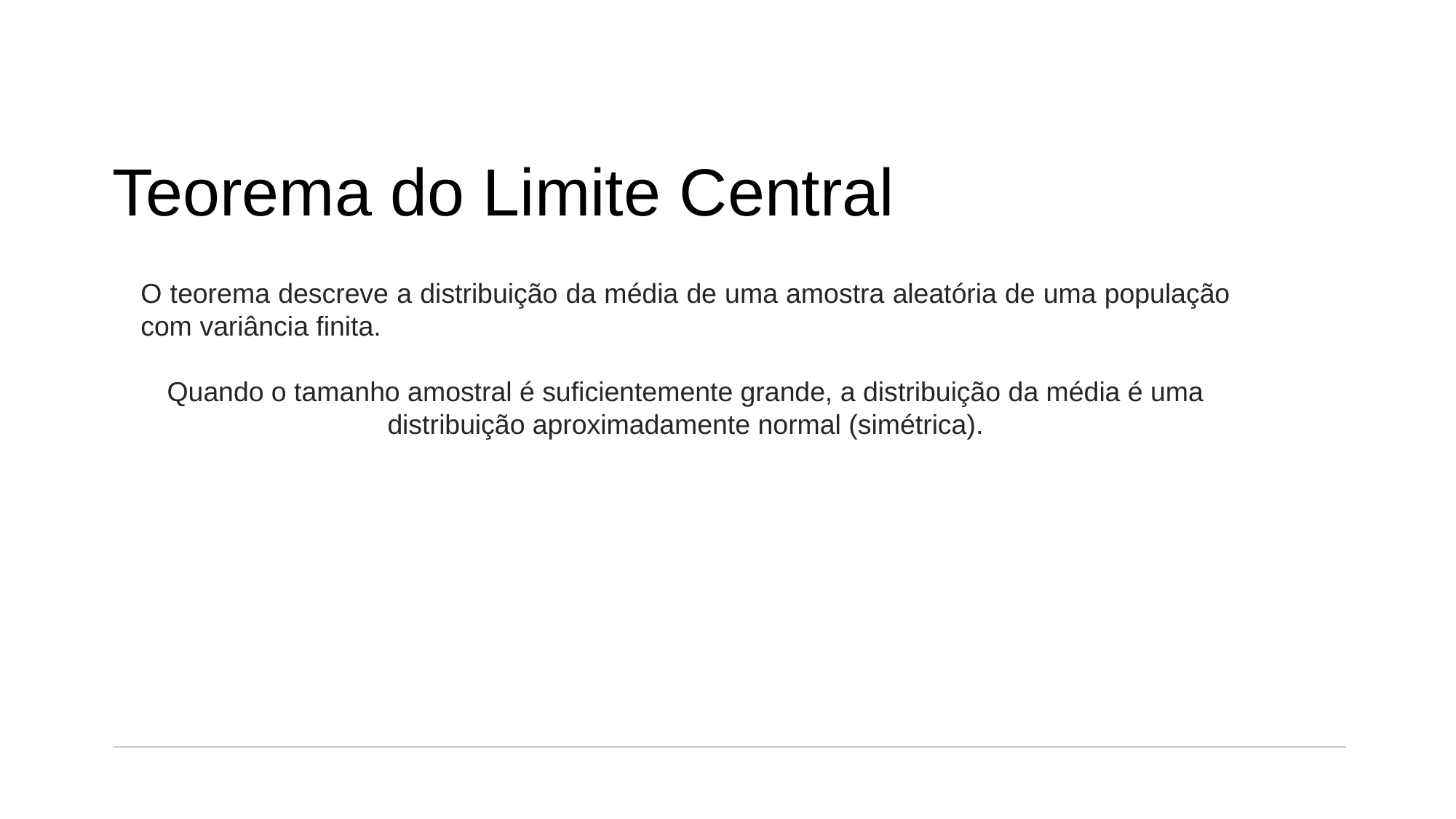

# Teorema do Limite Central
O teorema descreve a distribuição da média de uma amostra aleatória de uma população com variância finita.

Quando o tamanho amostral é suficientemente grande, a distribuição da média é uma distribuição aproximadamente normal (simétrica).